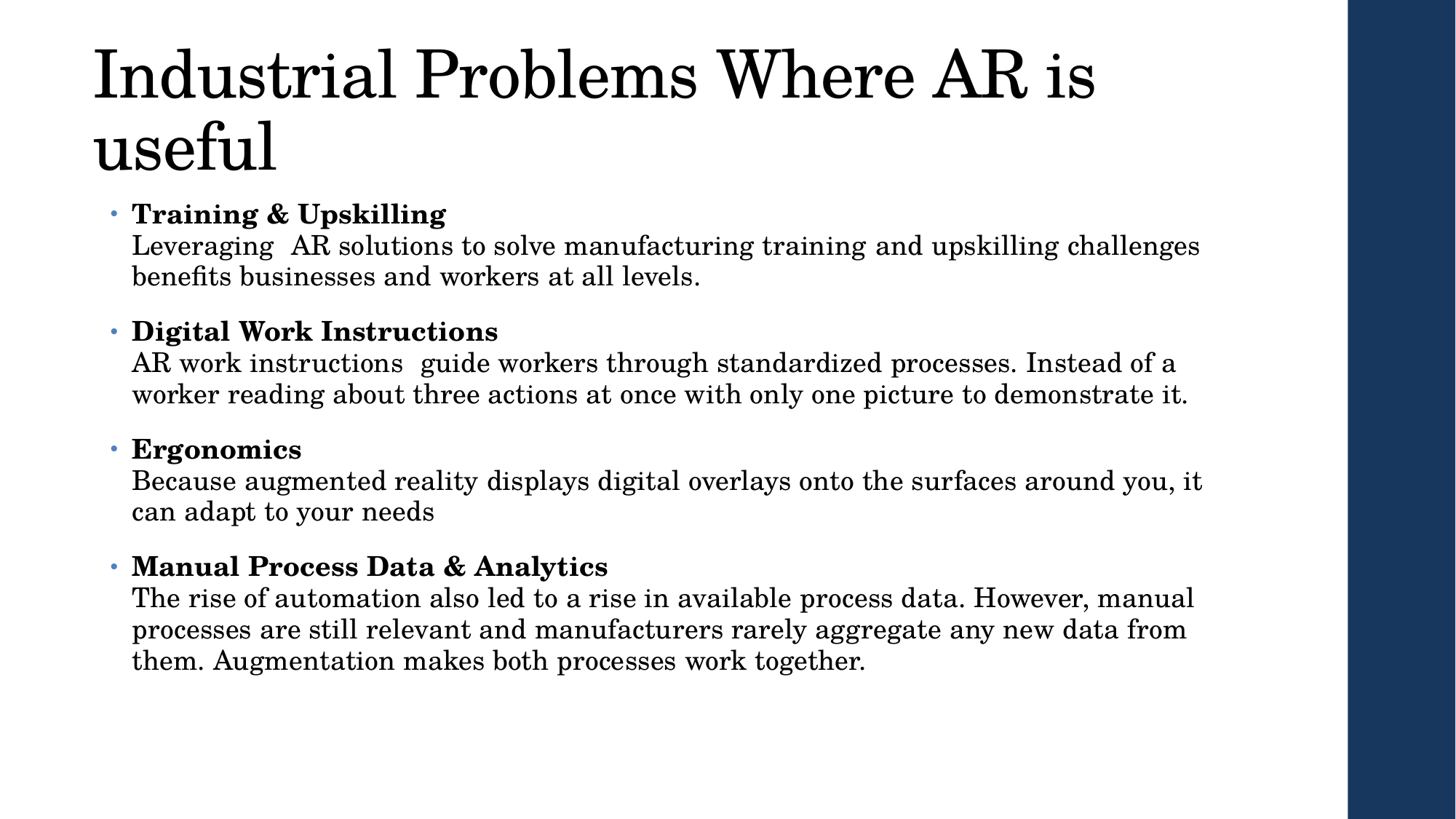

# Industrial Problems Where AR is useful
Training & Upskilling
Leveraging  AR solutions to solve manufacturing training and upskilling challenges benefits businesses and workers at all levels.
Digital Work Instructions
AR work instructions  guide workers through standardized processes. Instead of a worker reading about three actions at once with only one picture to demonstrate it.
Ergonomics
Because augmented reality displays digital overlays onto the surfaces around you, it can adapt to your needs
Manual Process Data & Analytics
The rise of automation also led to a rise in available process data. However, manual processes are still relevant and manufacturers rarely aggregate any new data from them. Augmentation makes both processes work together.